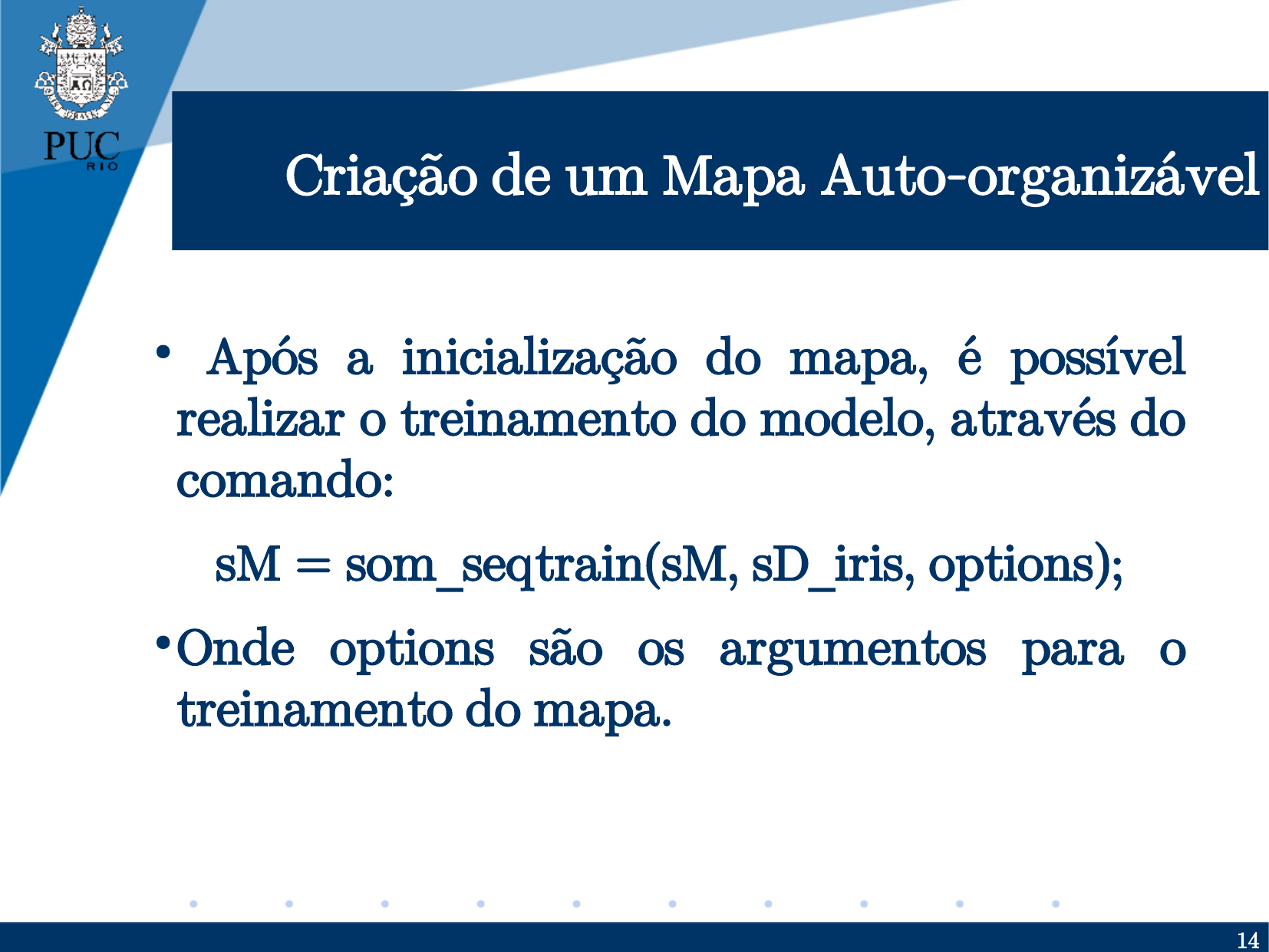

Criação de um Mapa Auto-organizável
 Após a inicialização do mapa, é possível realizar o treinamento do modelo, através do comando:
sM = som_seqtrain(sM, sD_iris, options);
Onde options são os argumentos para o treinamento do mapa.
14